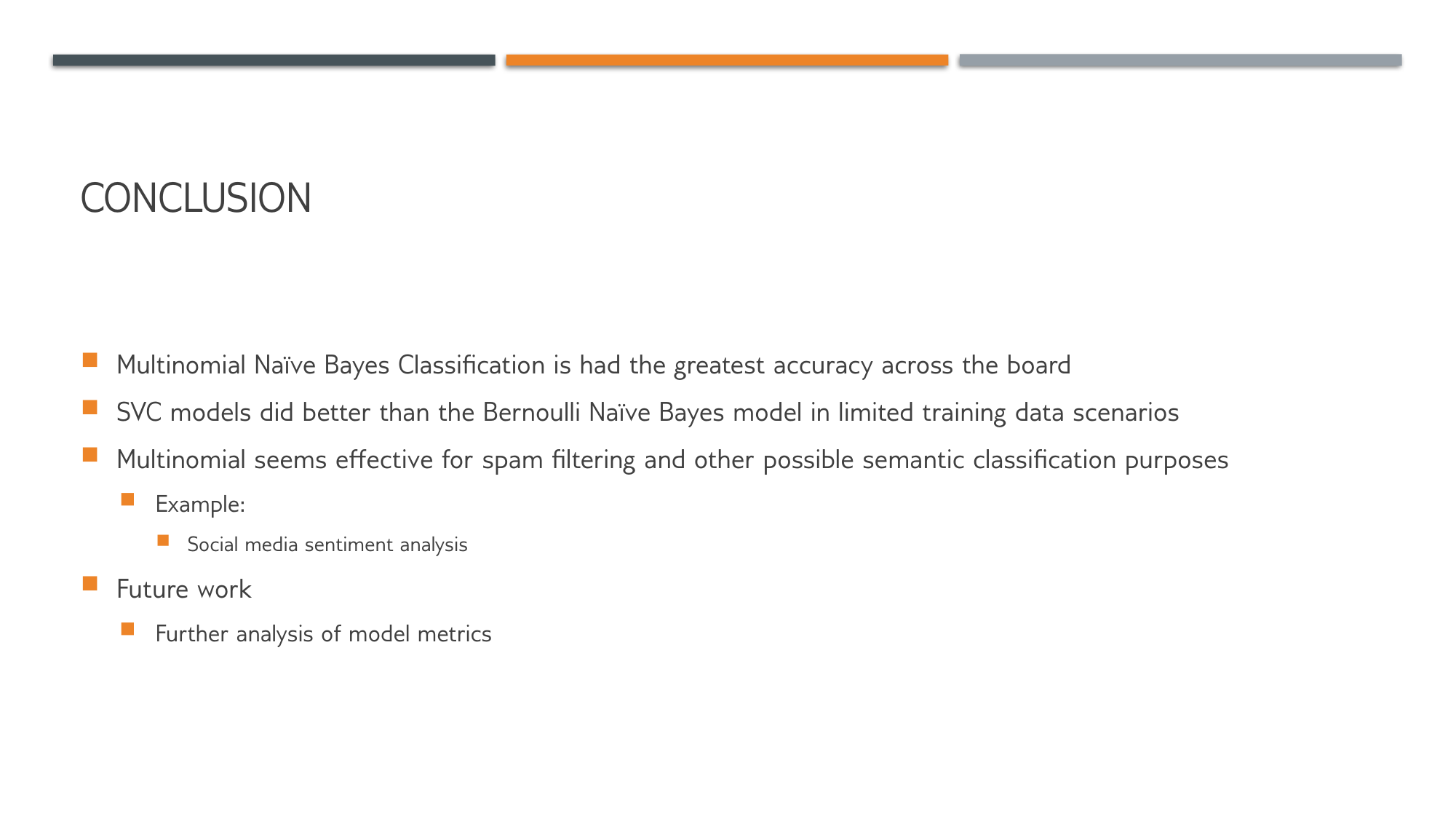

# Conclusion
Multinomial Naïve Bayes Classification is had the greatest accuracy across the board
SVC models did better than the Bernoulli Naïve Bayes model in limited training data scenarios
Multinomial seems effective for spam filtering and other possible semantic classification purposes
Example:
Social media sentiment analysis
Future work
Further analysis of model metrics